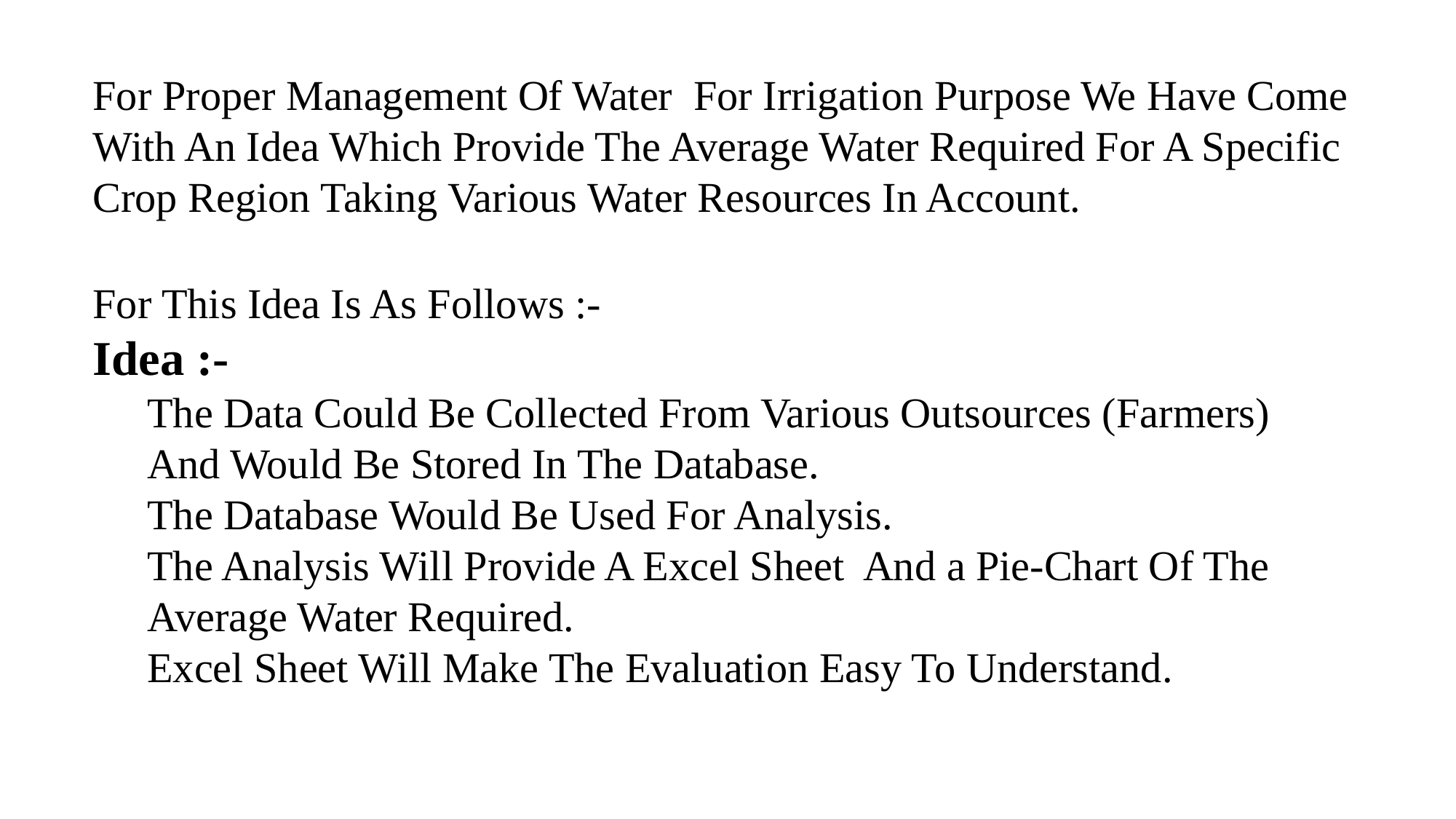

For Proper Management Of Water  For Irrigation Purpose We Have Come With An Idea Which Provide The Average Water Required For A Specific Crop Region Taking Various Water Resources In Account.
For This Idea Is As Follows :-
Idea :-
The Data Could Be Collected From Various Outsources (Farmers) And Would Be Stored In The Database.
The Database Would Be Used For Analysis.
The Analysis Will Provide A Excel Sheet  And a Pie-Chart Of The Average Water Required.
Excel Sheet Will Make The Evaluation Easy To Understand.